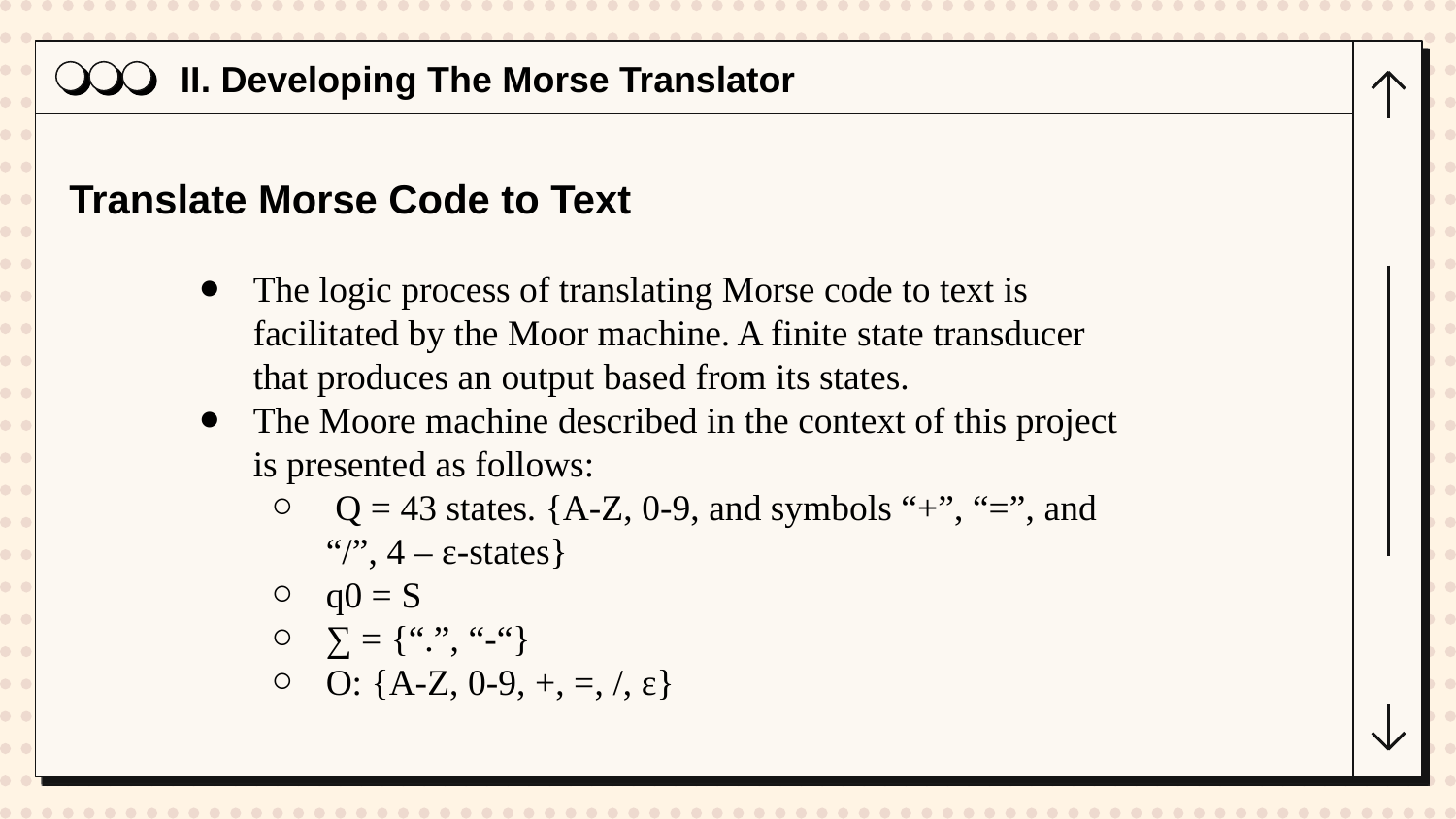

II. Developing The Morse Translator
Translate Morse Code to Text

The logic process of translating Morse code to text is facilitated by the Moor machine. A finite state transducer that produces an output based from its states.
The Moore machine described in the context of this project is presented as follows:
 Q = 43 states. {A-Z, 0-9, and symbols “+”, “=”, and “/”, 4 – ε-states}
q0 = S
∑ = {“.”, “-“}
O: {A-Z, 0-9, +, =, /, ε}